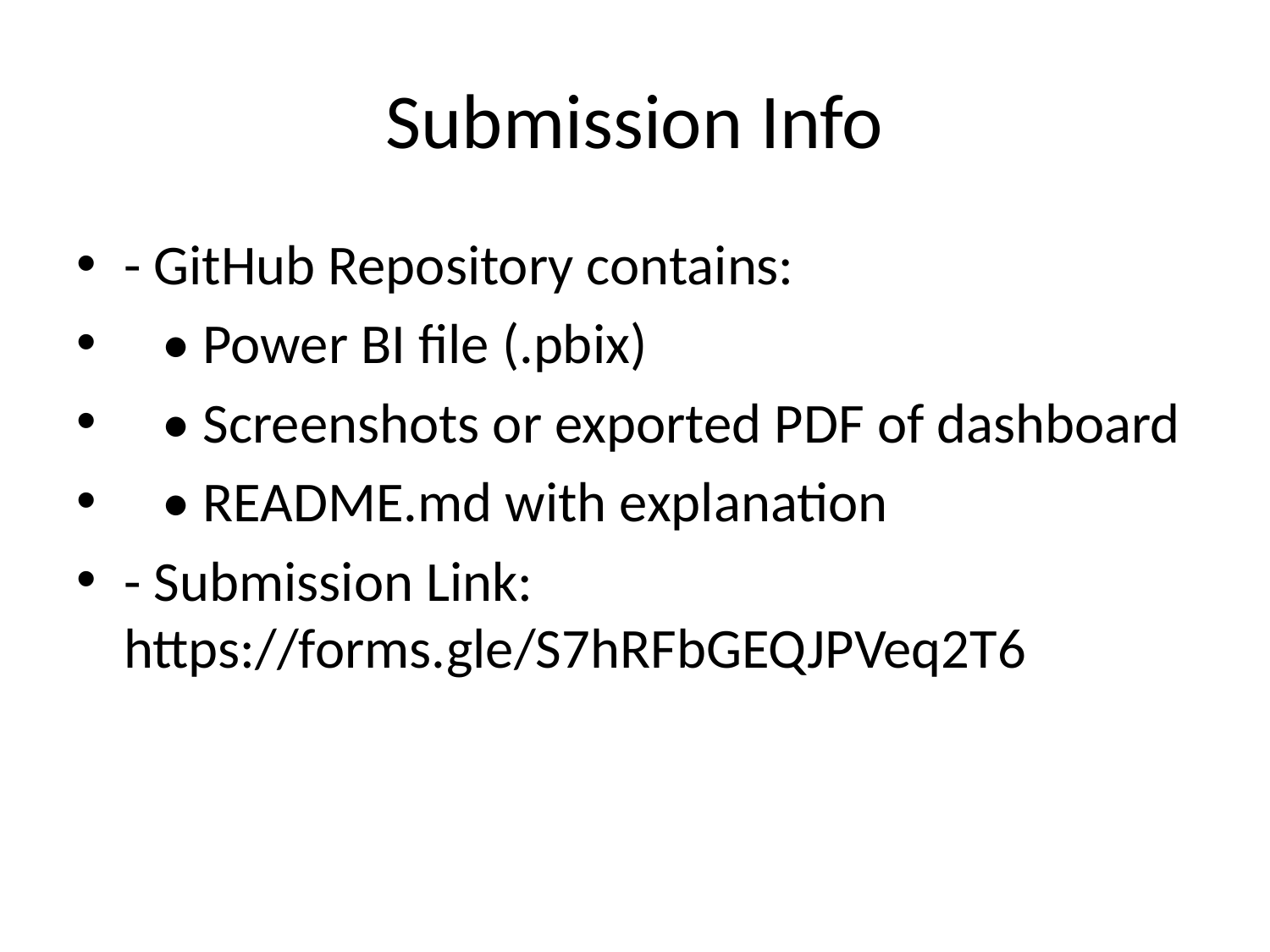

# Submission Info
- GitHub Repository contains:
   • Power BI file (.pbix)
   • Screenshots or exported PDF of dashboard
   • README.md with explanation
- Submission Link: https://forms.gle/S7hRFbGEQJPVeq2T6